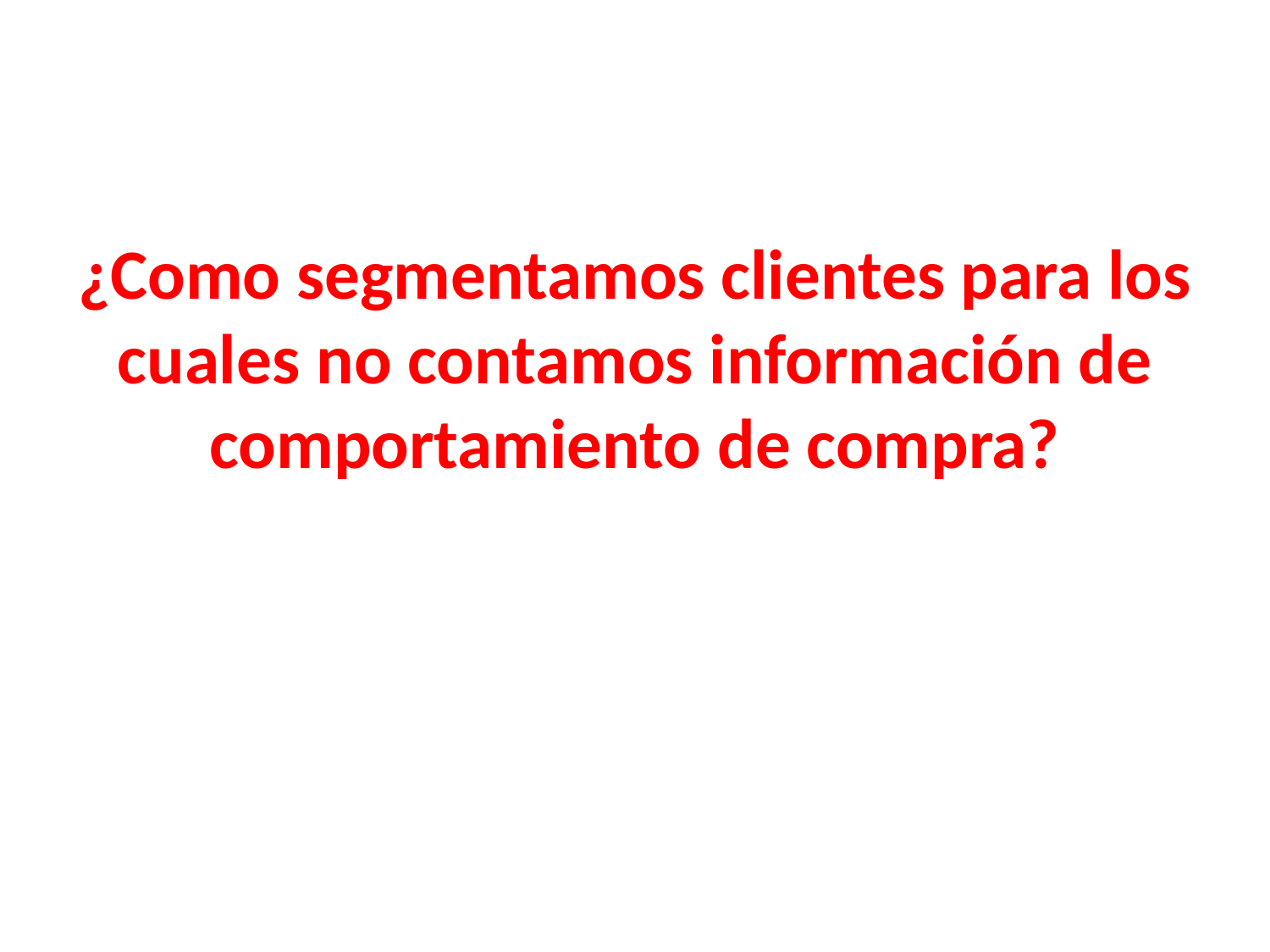

¿Como segmentamos clientes para los cuales no contamos información de comportamiento de compra?